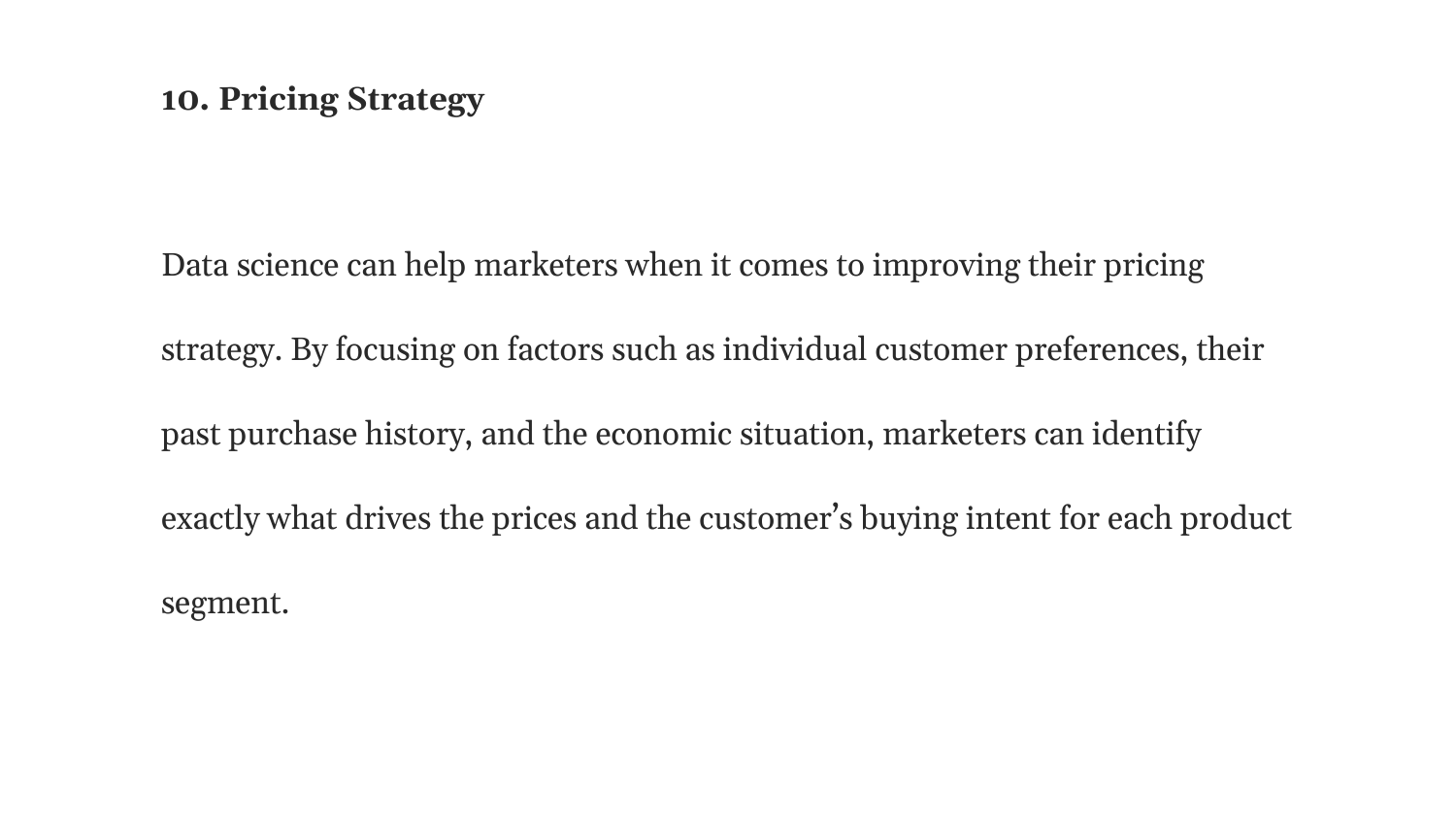

# 10. Pricing Strategy

Data science can help marketers when it comes to improving their pricing strategy. By focusing on factors such as individual customer preferences, their past purchase history, and the economic situation, marketers can identify exactly what drives the prices and the customer’s buying intent for each product segment.